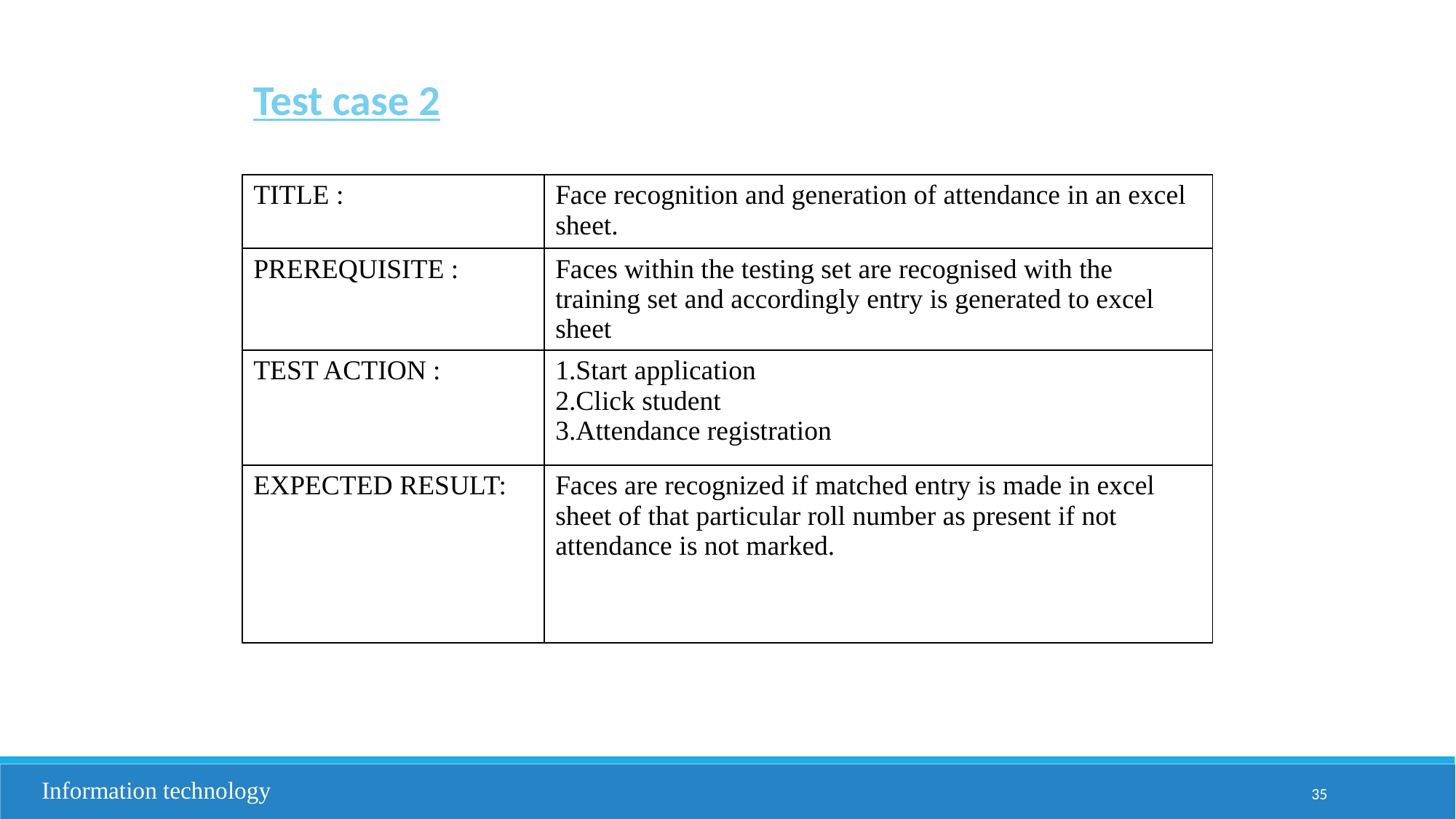

Test case 2
| TITLE : | Face recognition and generation of attendance in an excel sheet. |
| --- | --- |
| PREREQUISITE : | Faces within the testing set are recognised with the training set and accordingly entry is generated to excel sheet |
| TEST ACTION : | 1.Start application 2.Click student 3.Attendance registration |
| EXPECTED RESULT: | Faces are recognized if matched entry is made in excel sheet of that particular roll number as present if not attendance is not marked. |
Information technology
35